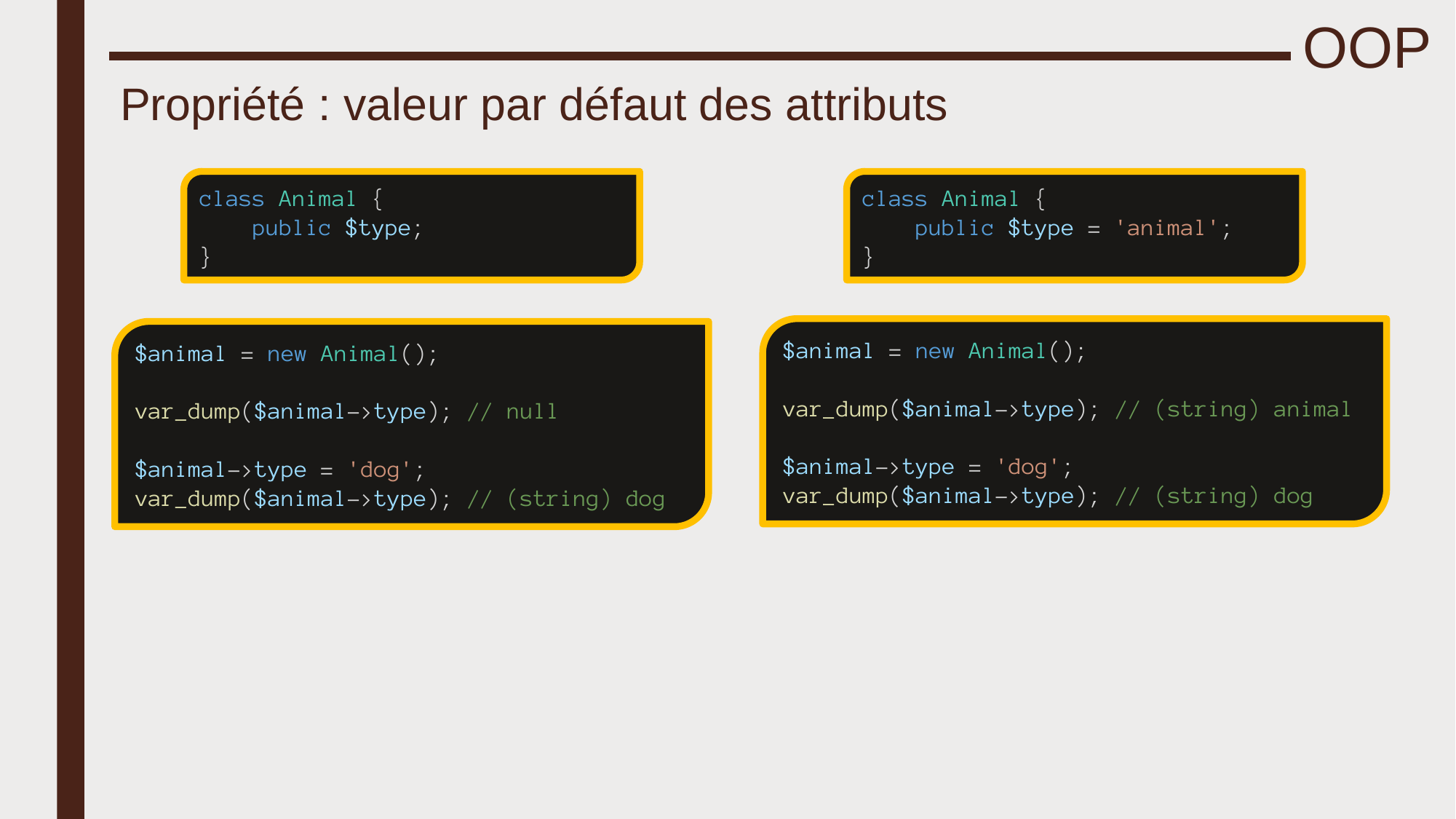

# OOP
Propriété : valeur par défaut des attributs

class Animal {
    public $type;
}
class Animal {
    public $type = 'animal';
}
$animal = new Animal();

var_dump($animal->type); // (string) animal

$animal->type = 'dog';
var_dump($animal->type); // (string) dog
$animal = new Animal();

var_dump($animal->type); // null

$animal->type = 'dog';
var_dump($animal->type); // (string) dog